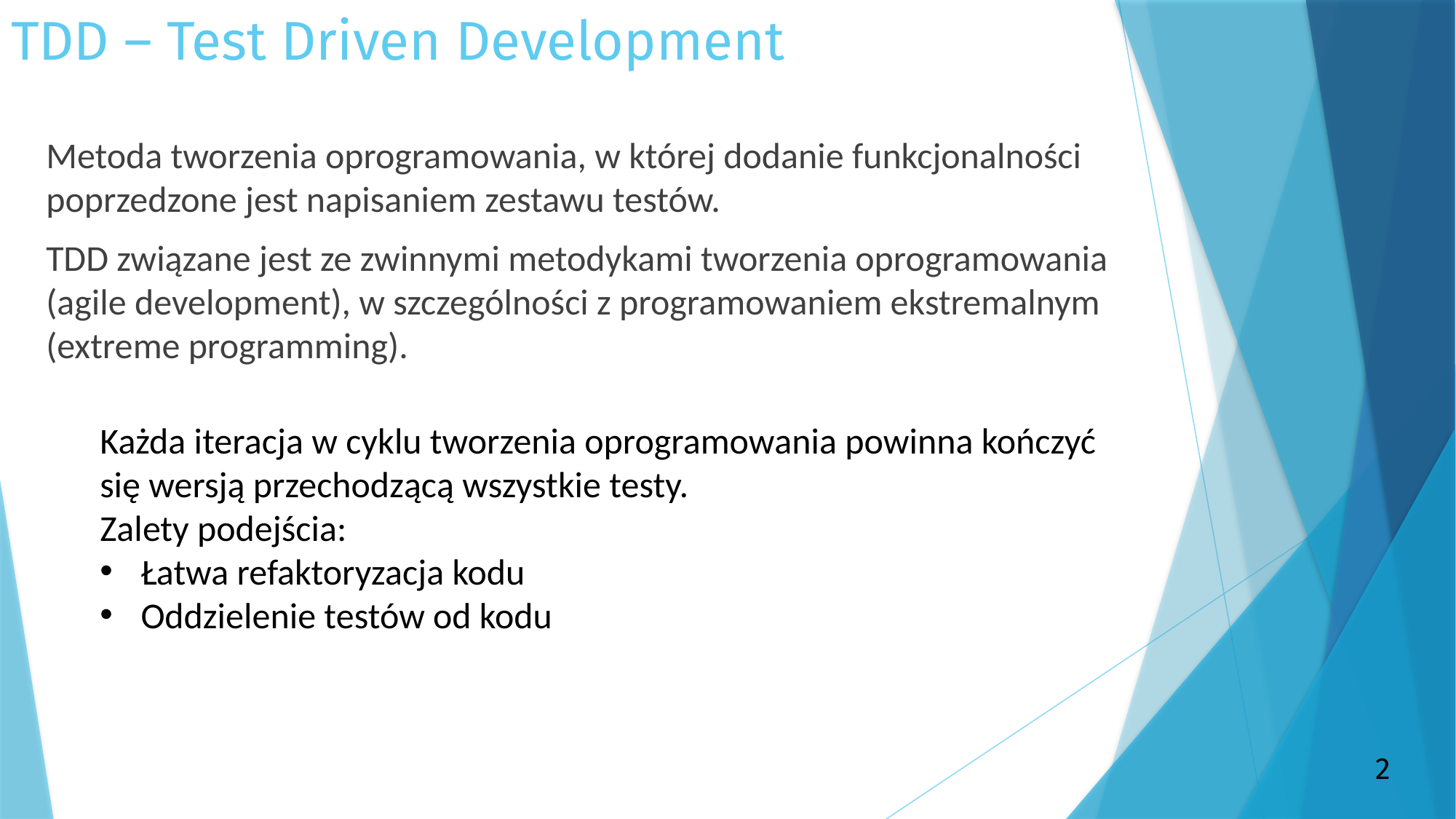

# TDD – Test Driven Development
Metoda tworzenia oprogramowania, w której dodanie funkcjonalności poprzedzone jest napisaniem zestawu testów.
TDD związane jest ze zwinnymi metodykami tworzenia oprogramowania (agile development), w szczególności z programowaniem ekstremalnym (extreme programming).
Każda iteracja w cyklu tworzenia oprogramowania powinna kończyć się wersją przechodzącą wszystkie testy.
Zalety podejścia:
Łatwa refaktoryzacja kodu
Oddzielenie testów od kodu
2